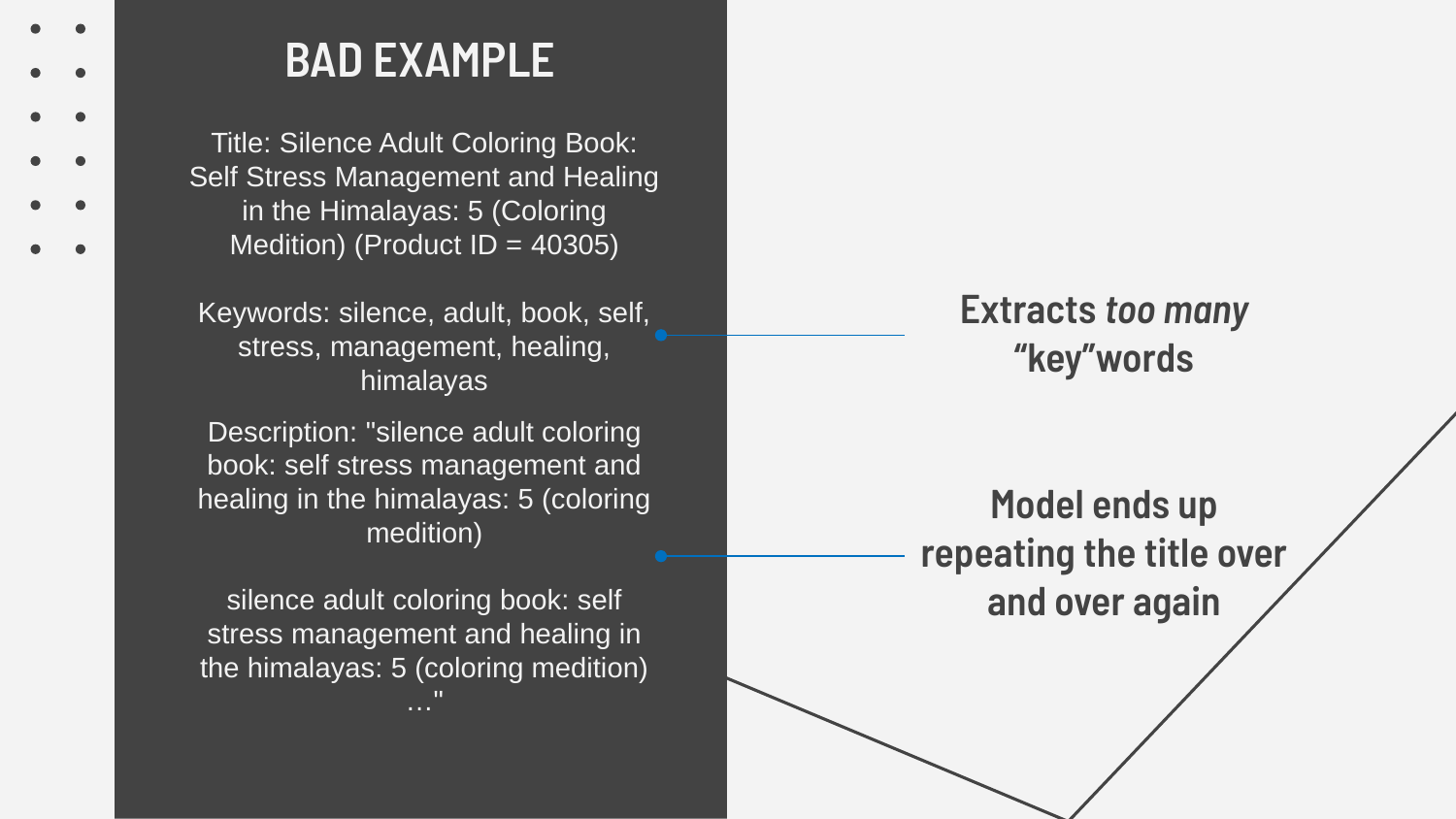

BAD EXAMPLE
Title: Silence Adult Coloring Book: Self Stress Management and Healing in the Himalayas: 5 (Coloring Medition) (Product ID = 40305)
Keywords: silence, adult, book, self, stress, management, healing, himalayas
# Extracts too many “key”words
Description: "silence adult coloring book: self stress management and healing in the himalayas: 5 (coloring medition)
silence adult coloring book: self stress management and healing in the himalayas: 5 (coloring medition) …"
Model ends up repeating the title over and over again